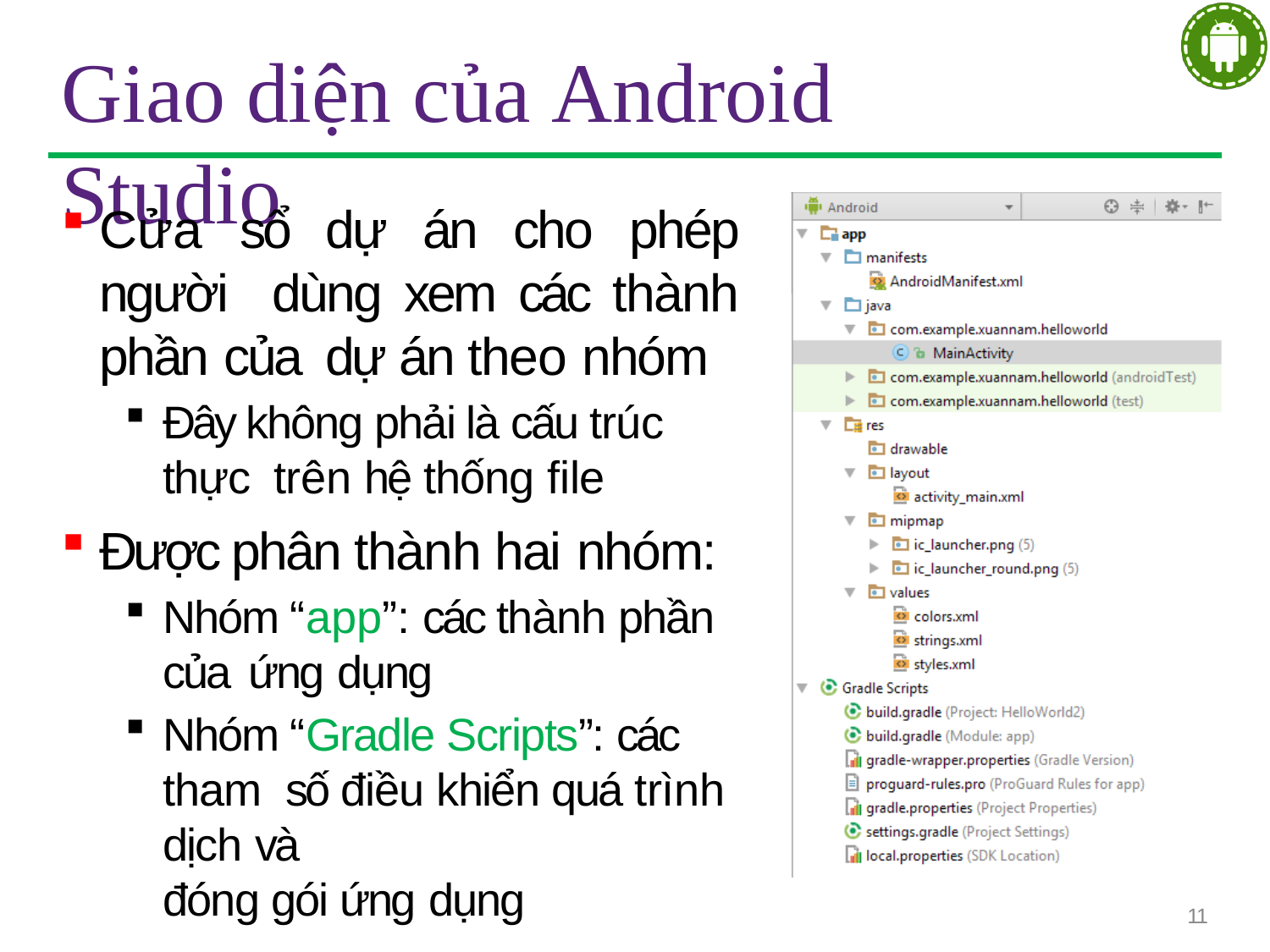

# Giao diện của Android Studio

Cửa sổ dự án cho phép người  dùng xem các thành phần của  dự án theo nhóm
Đây không phải là cấu trúc thực  trên hệ thống file
Được phân thành hai nhóm:
Nhóm “app”: các thành phần của  ứng dụng
Nhóm “Gradle Scripts”: các tham  số điều khiển quá trình dịch và
đóng gói ứng dụng
11